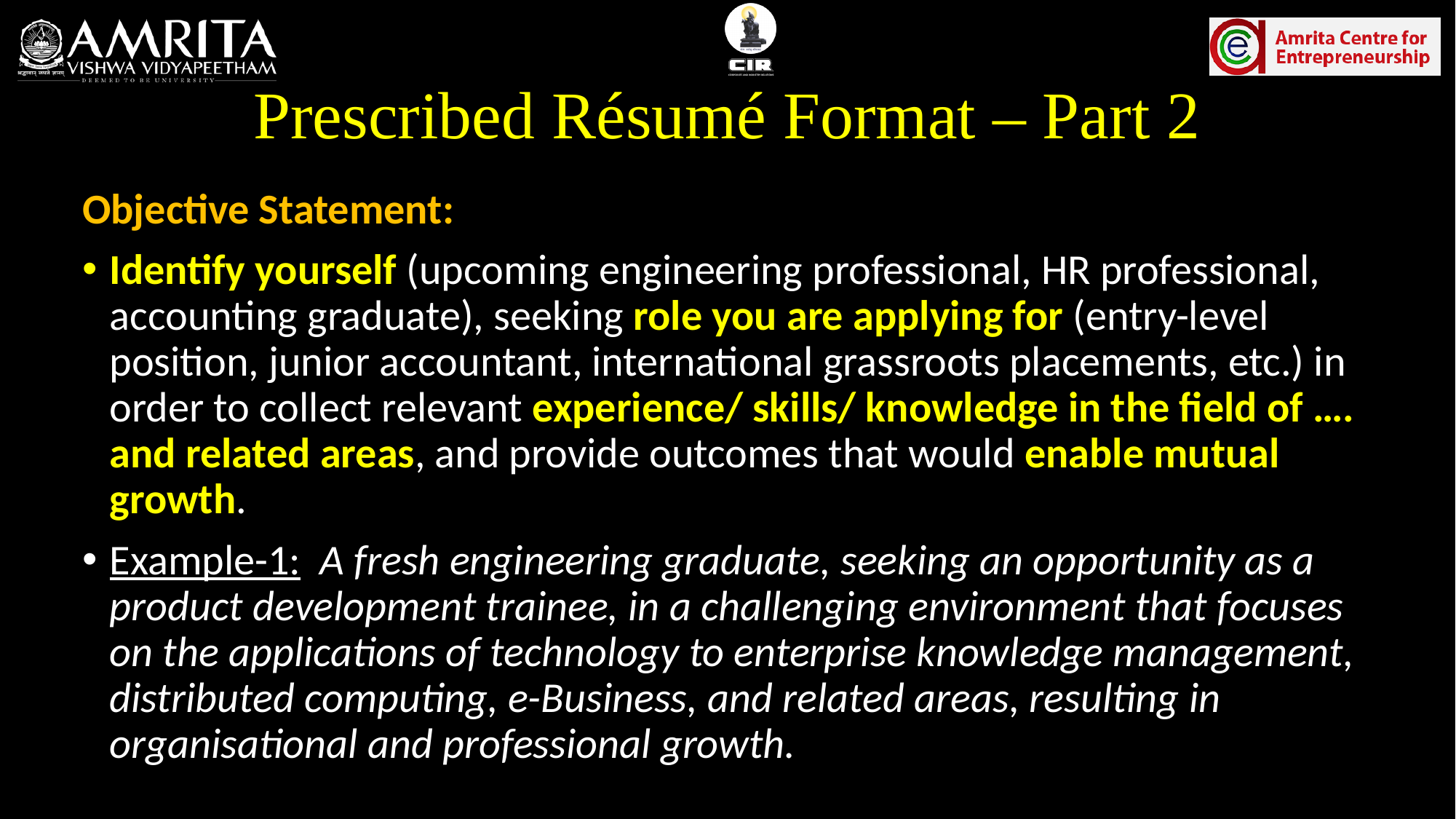

# Prescribed Résumé Format – Part 2
Objective Statement:
Identify yourself (upcoming engineering professional, HR professional, accounting graduate), seeking role you are applying for (entry-level position, junior accountant, international grassroots placements, etc.) in order to collect relevant experience/ skills/ knowledge in the field of …. and related areas, and provide outcomes that would enable mutual growth.
Example-1:  A fresh engineering graduate, seeking an opportunity as a product development trainee, in a challenging environment that focuses on the applications of technology to enterprise knowledge management, distributed computing, e-Business, and related areas, resulting in organisational and professional growth.